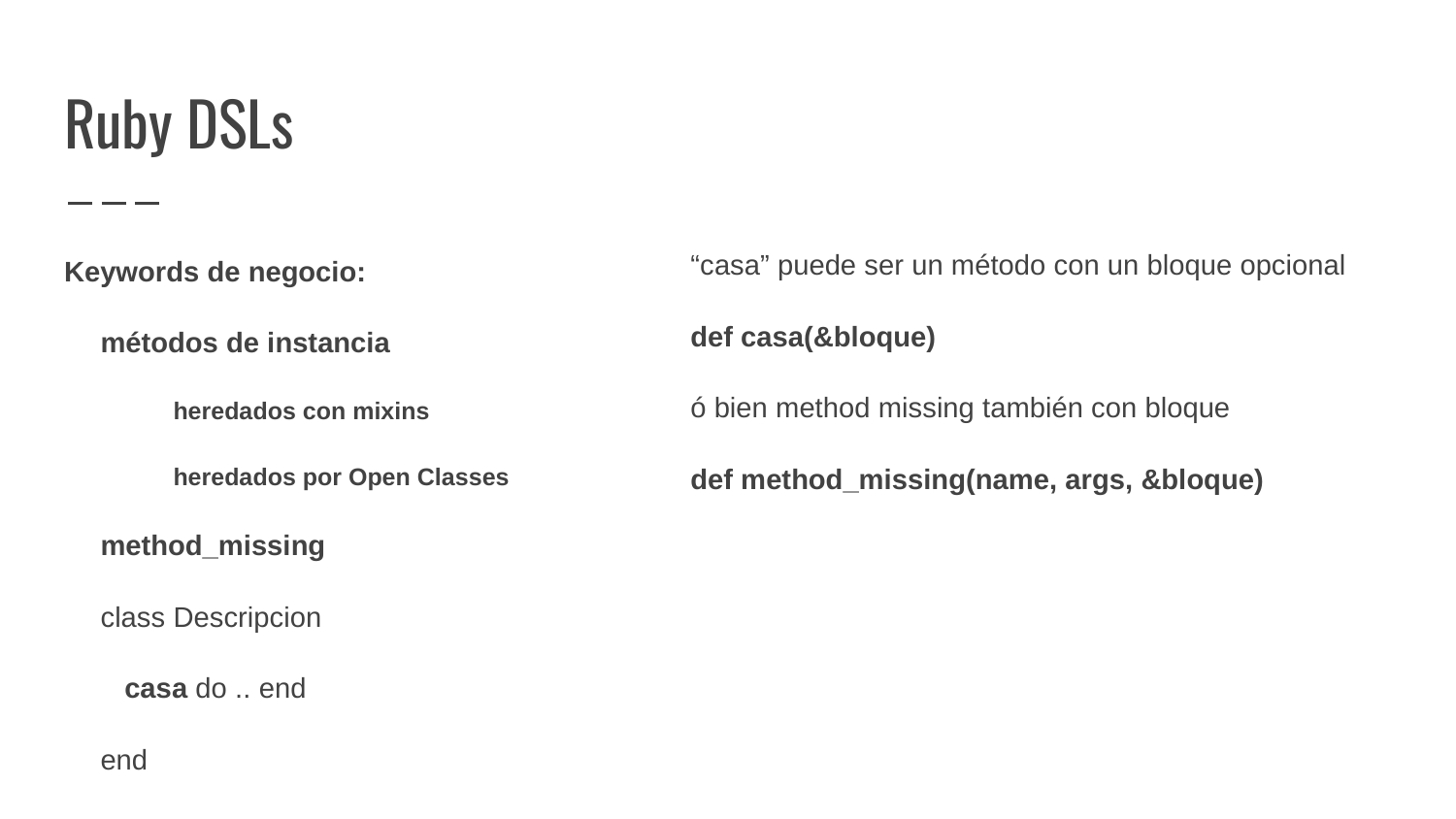

# Ruby DSLs
“casa” puede ser un método con un bloque opcional
def casa(&bloque)
ó bien method missing también con bloque
def method_missing(name, args, &bloque)
Keywords de negocio:
métodos de instancia
heredados con mixins
heredados por Open Classes
method_missing
class Descripcion
   casa do .. end
end